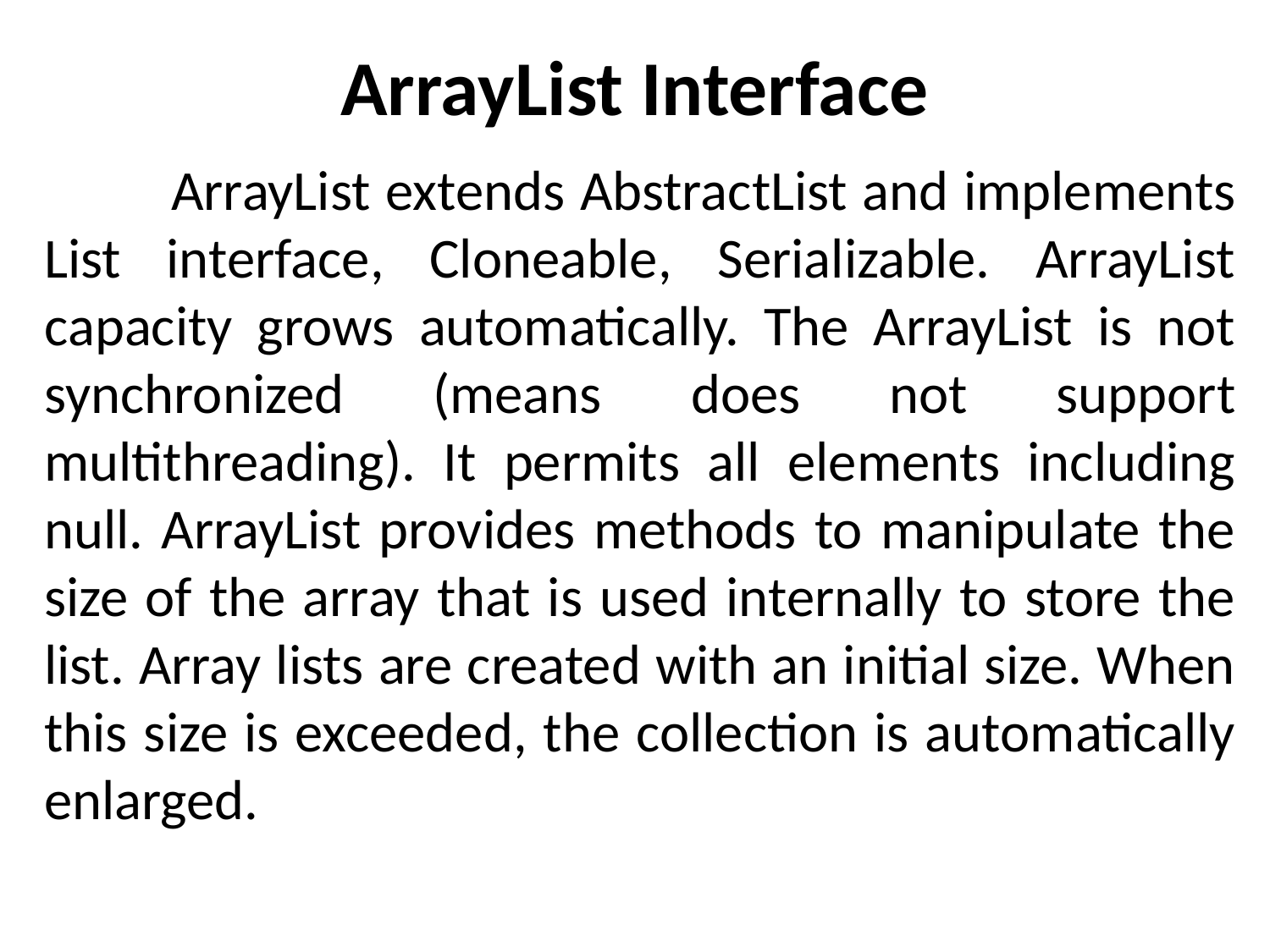

# ArrayList Interface
	ArrayList extends AbstractList and implements List interface, Cloneable, Serializable. ArrayList capacity grows automatically. The ArrayList is not synchronized (means does not support multithreading). It permits all elements including null. ArrayList provides methods to manipulate the size of the array that is used internally to store the list. Array lists are created with an initial size. When this size is exceeded, the collection is automatically enlarged.